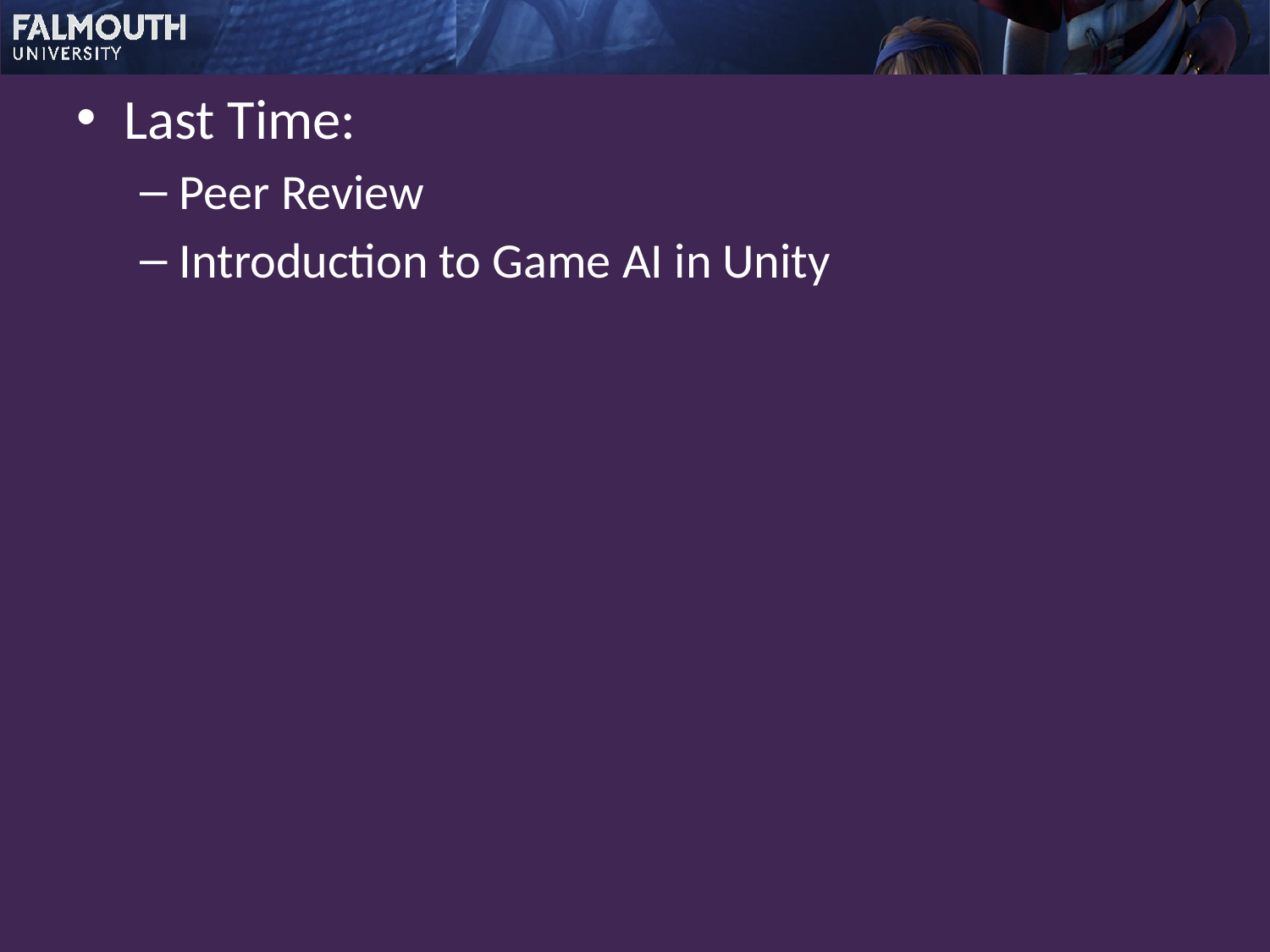

Last Time:
Peer Review
Introduction to Game AI in Unity